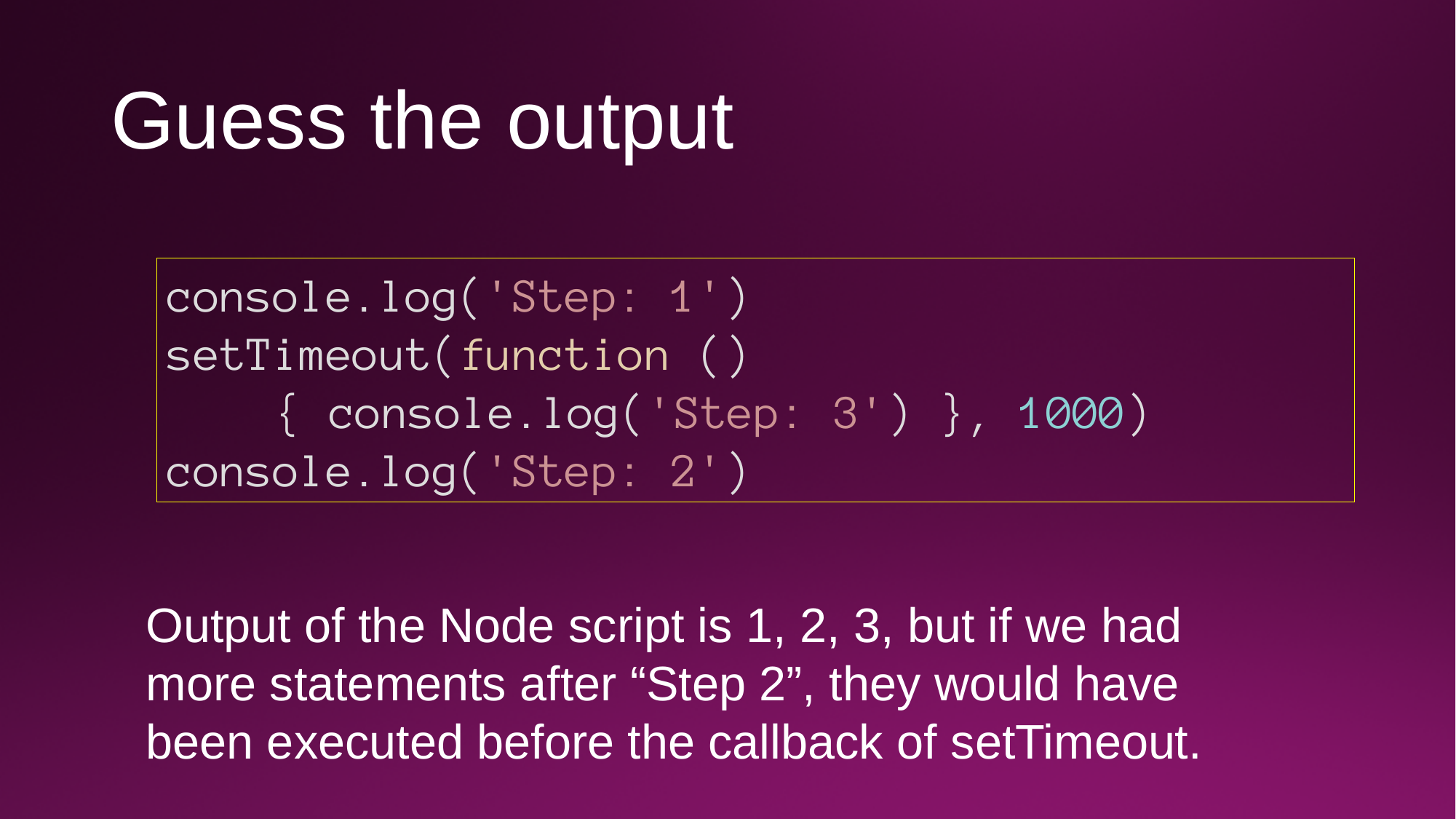

# Guess the output
console.log('Step: 1')
setTimeout(function ()
	{ console.log('Step: 3') }, 1000)
console.log('Step: 2')
Output of the Node script is 1, 2, 3, but if we had more statements after “Step 2”, they would have been executed before the callback of setTimeout.